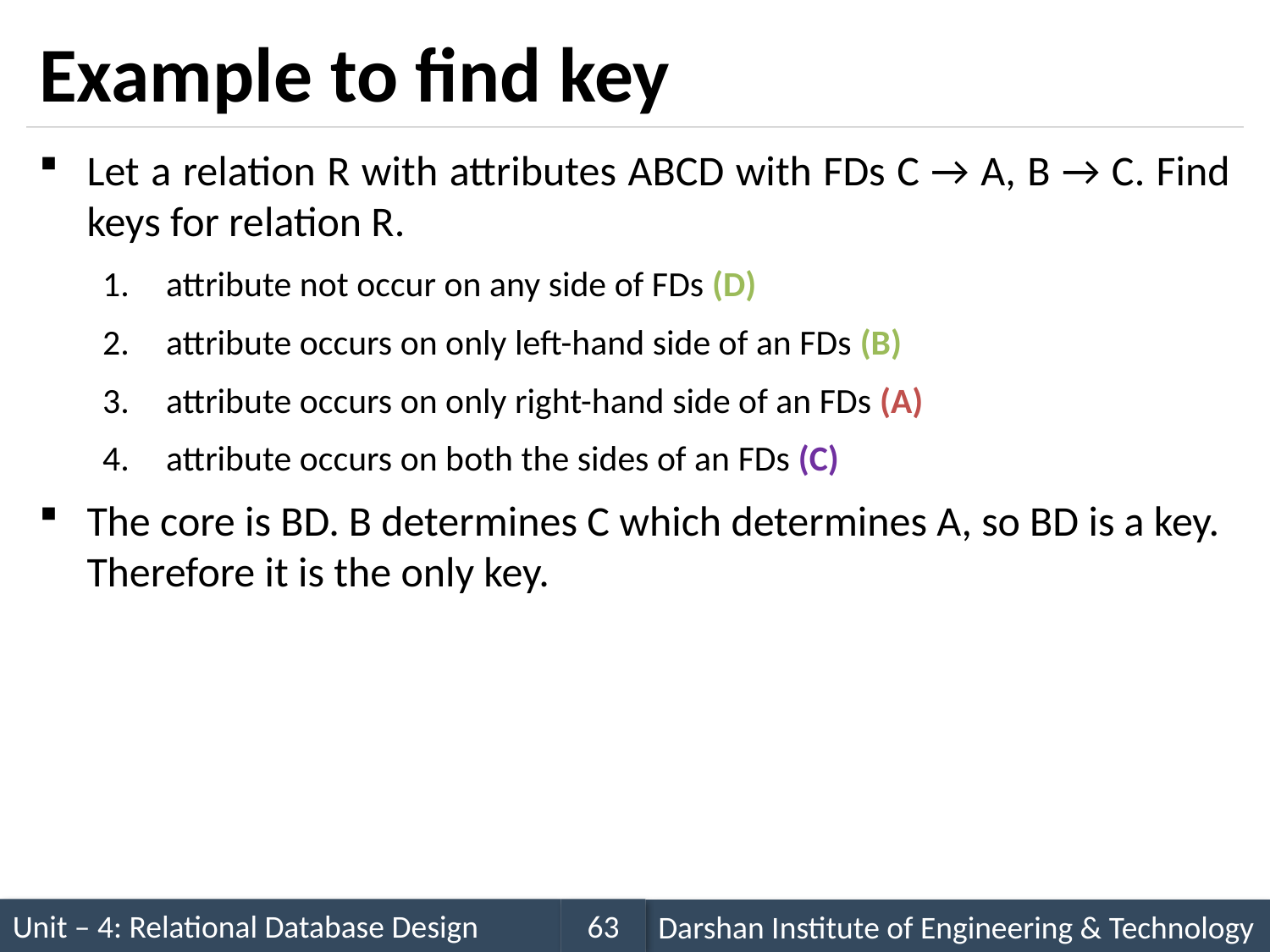

# Example to find key
Let a relation R with attributes ABCD with FDs C → A, B → C. Find keys for relation R.
attribute not occur on any side of FDs (D)
attribute occurs on only left-hand side of an FDs (B)
attribute occurs on only right-hand side of an FDs (A)
attribute occurs on both the sides of an FDs (C)
The core is BD. B determines C which determines A, so BD is a key. Therefore it is the only key.